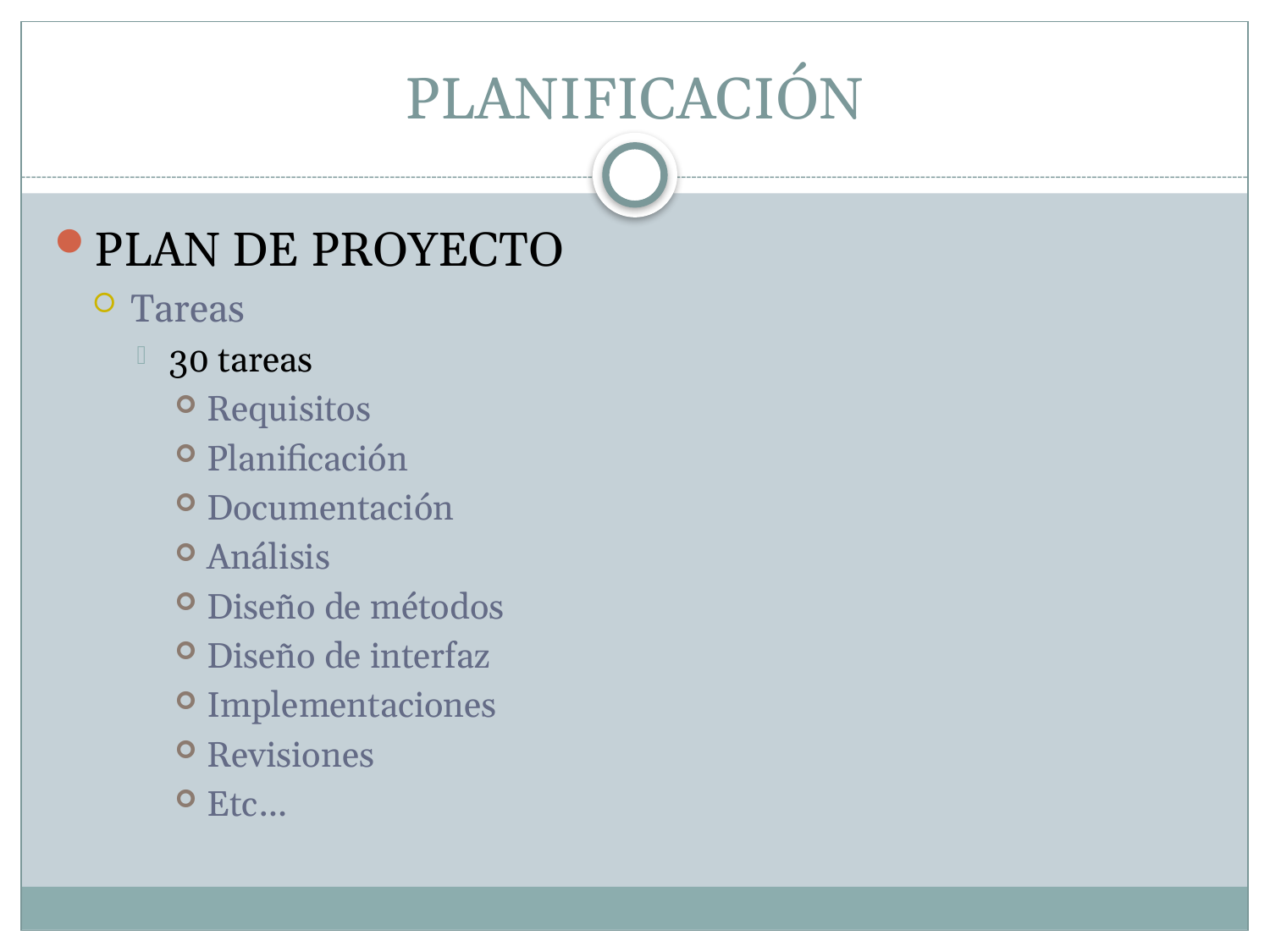

# PLANIFICACIÓN
PLAN DE PROYECTO
Tareas
30 tareas
Requisitos
Planificación
Documentación
Análisis
Diseño de métodos
Diseño de interfaz
Implementaciones
Revisiones
Etc…